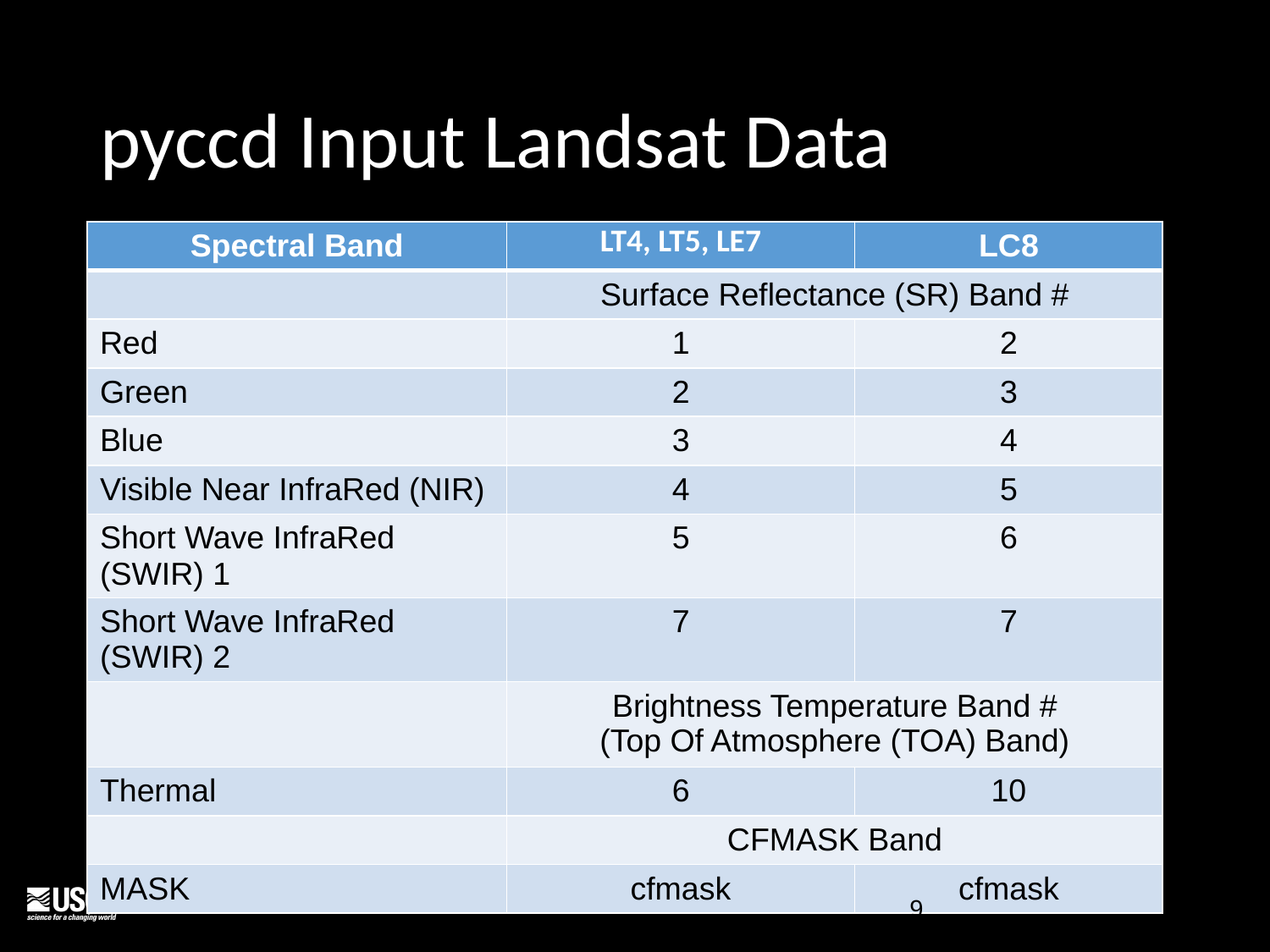

# pyccd Input Landsat Data
| Spectral Band | LT4, LT5, LE7 | LC8 |
| --- | --- | --- |
|  | Surface Reflectance (SR) Band # |  |
| Red | 1 | 2 |
| Green | 2 | 3 |
| Blue | 3 | 4 |
| Visible Near InfraRed (NIR) | 4 | 5 |
| Short Wave InfraRed (SWIR) 1 | 5 | 6 |
| Short Wave InfraRed (SWIR) 2 | 7 | 7 |
|  | Brightness Temperature Band # (Top Of Atmosphere (TOA) Band) |  |
| Thermal | 6 | 10 |
|  | CFMASK Band |  |
| MASK | cfmask | cfmask |
9